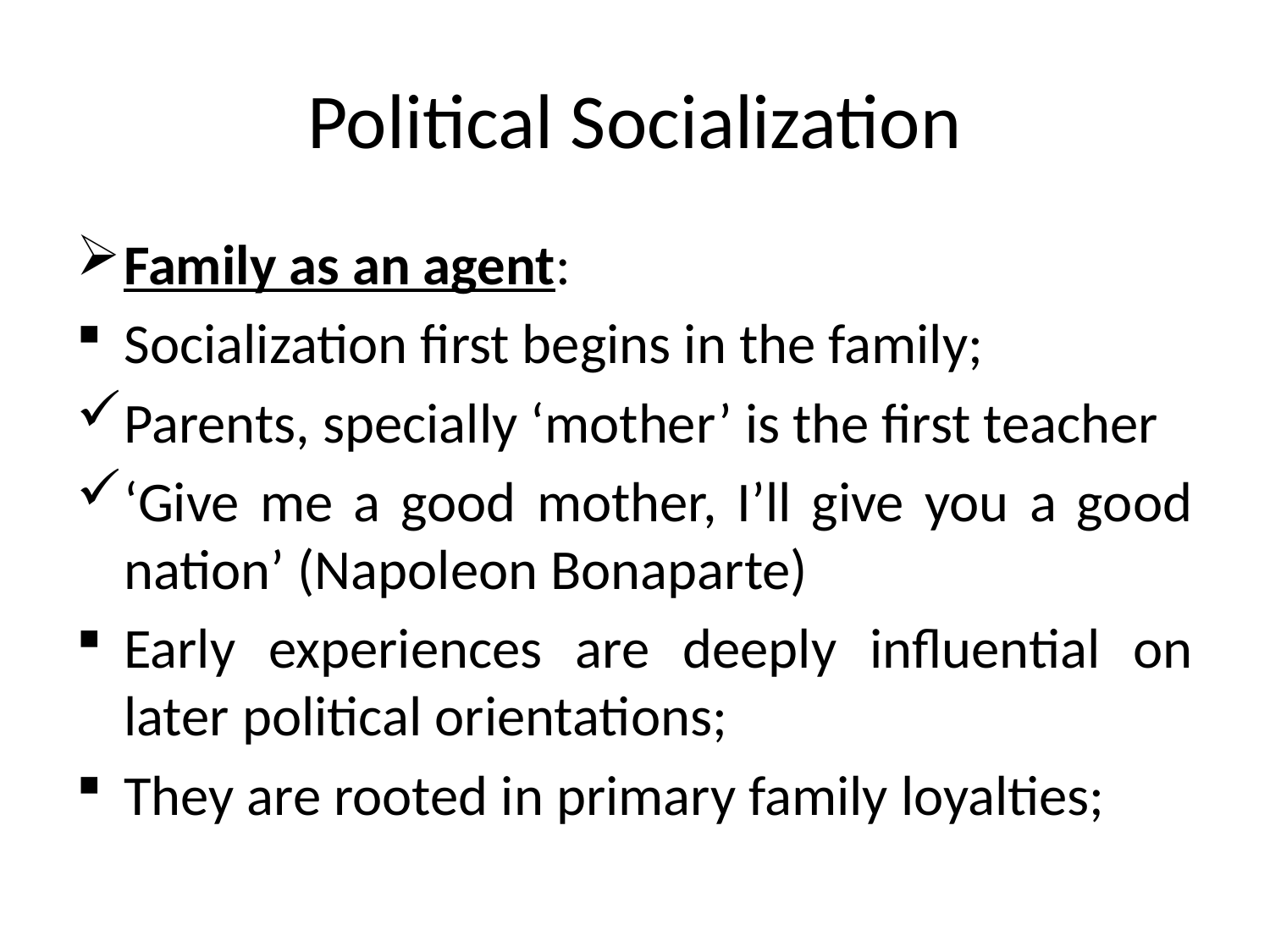

# Political Socialization
Family as an agent:
Socialization first begins in the family;
Parents, specially ‘mother’ is the first teacher
‘Give me a good mother, I’ll give you a good nation’ (Napoleon Bonaparte)
Early experiences are deeply influential on later political orientations;
They are rooted in primary family loyalties;